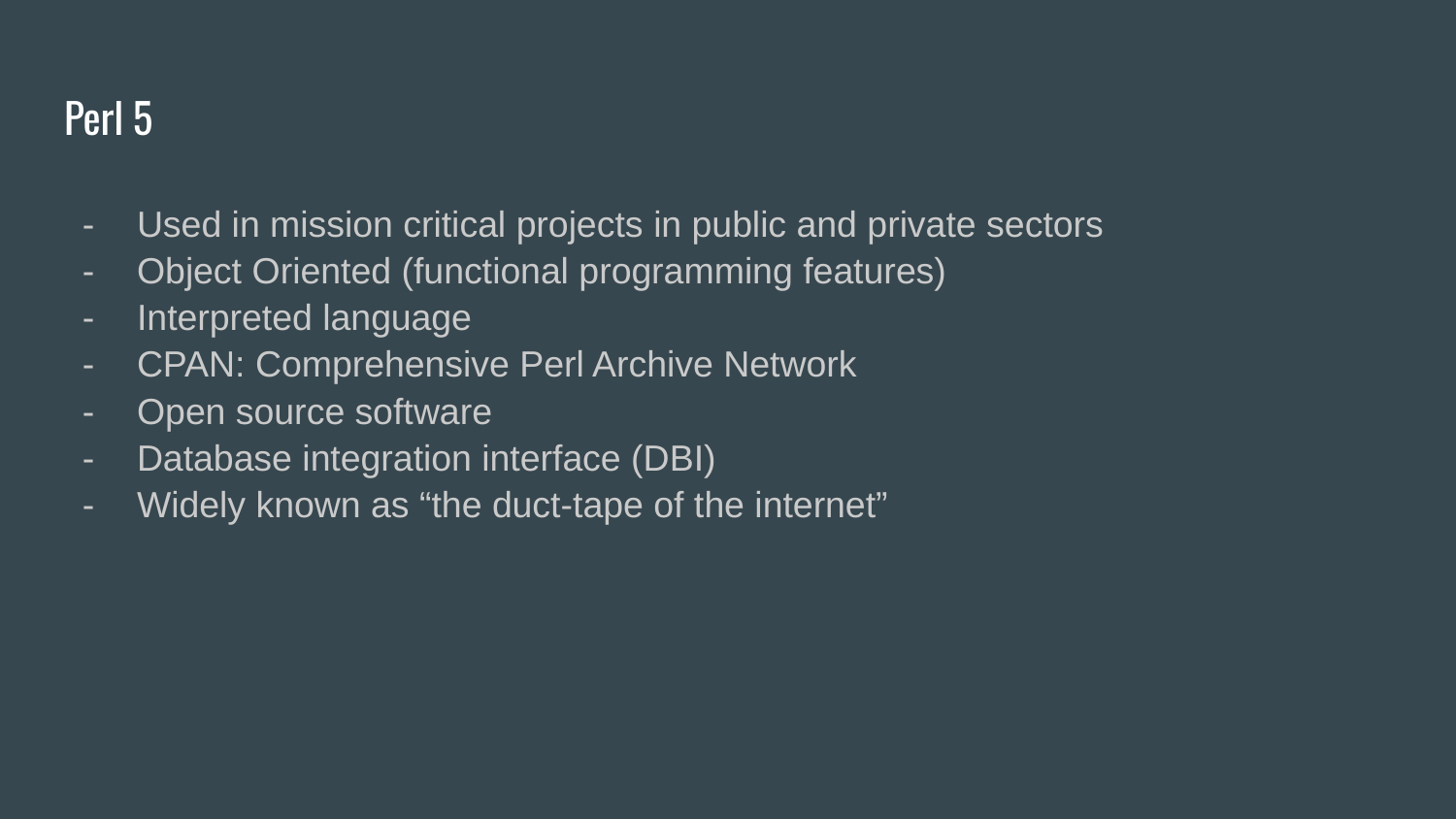

# Perl 5
Used in mission critical projects in public and private sectors
Object Oriented (functional programming features)
Interpreted language
CPAN: Comprehensive Perl Archive Network
Open source software
Database integration interface (DBI)
Widely known as “the duct-tape of the internet”